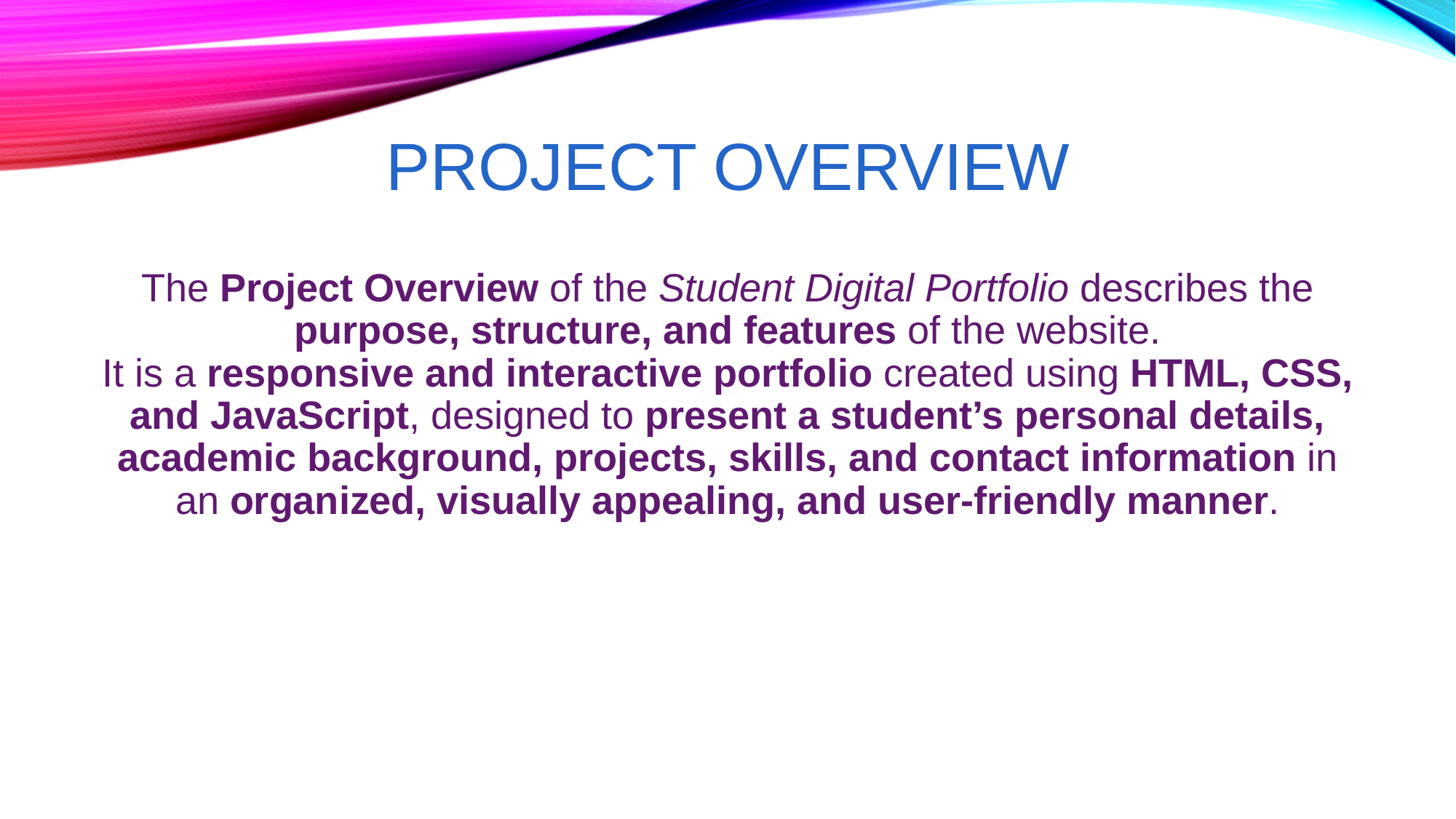

# PROJECT	OVERVIEW
The Project Overview of the Student Digital Portfolio describes the purpose, structure, and features of the website.
It is a responsive and interactive portfolio created using HTML, CSS, and JavaScript, designed to present a student’s personal details, academic background, projects, skills, and contact information in an organized, visually appealing, and user-friendly manner.